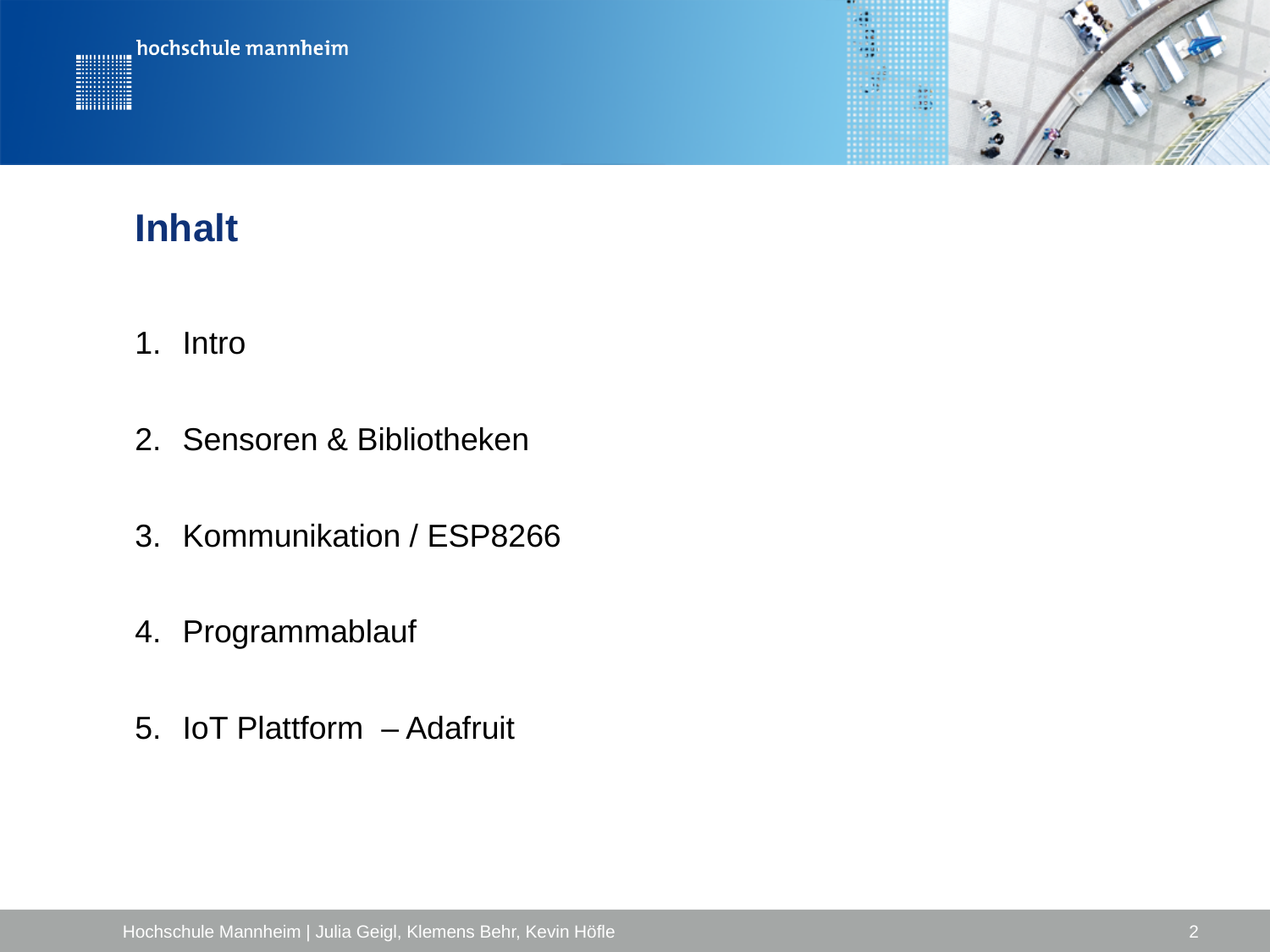

# Inhalt
Intro

Sensoren & Bibliotheken

Kommunikation / ESP8266

Programmablauf

IoT Plattform  – Adafruit

Hochschule Mannheim | Julia Geigl, Klemens Behr, Kevin Höfle
2